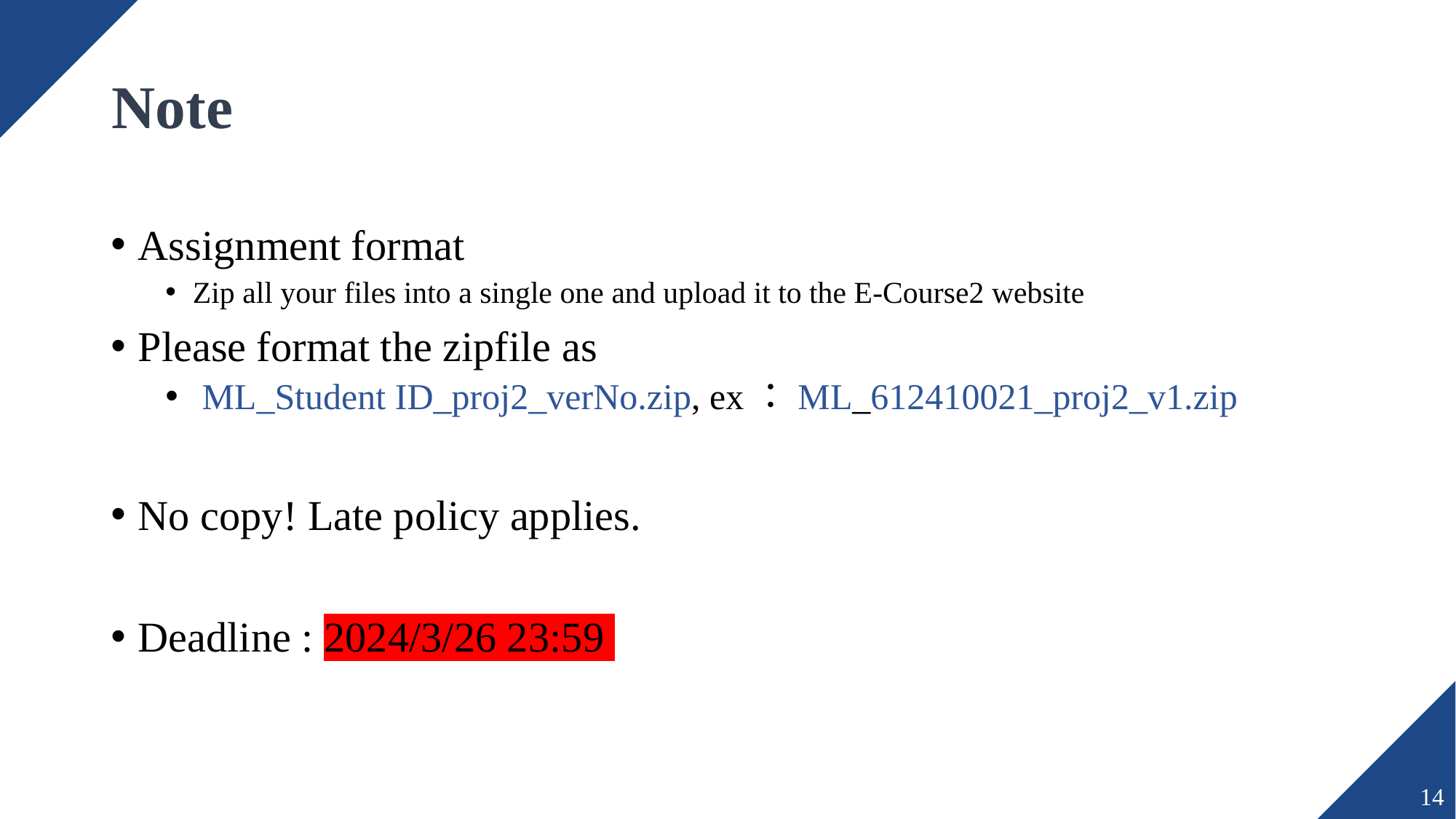

# Note
Assignment format
Zip all your files into a single one and upload it to the E-Course2 website
Please format the zipfile as
 ML_Student ID_proj2_verNo.zip, ex：ML_612410021_proj2_v1.zip

No copy! Late policy applies.

Deadline : 2024/3/26 23:59
14